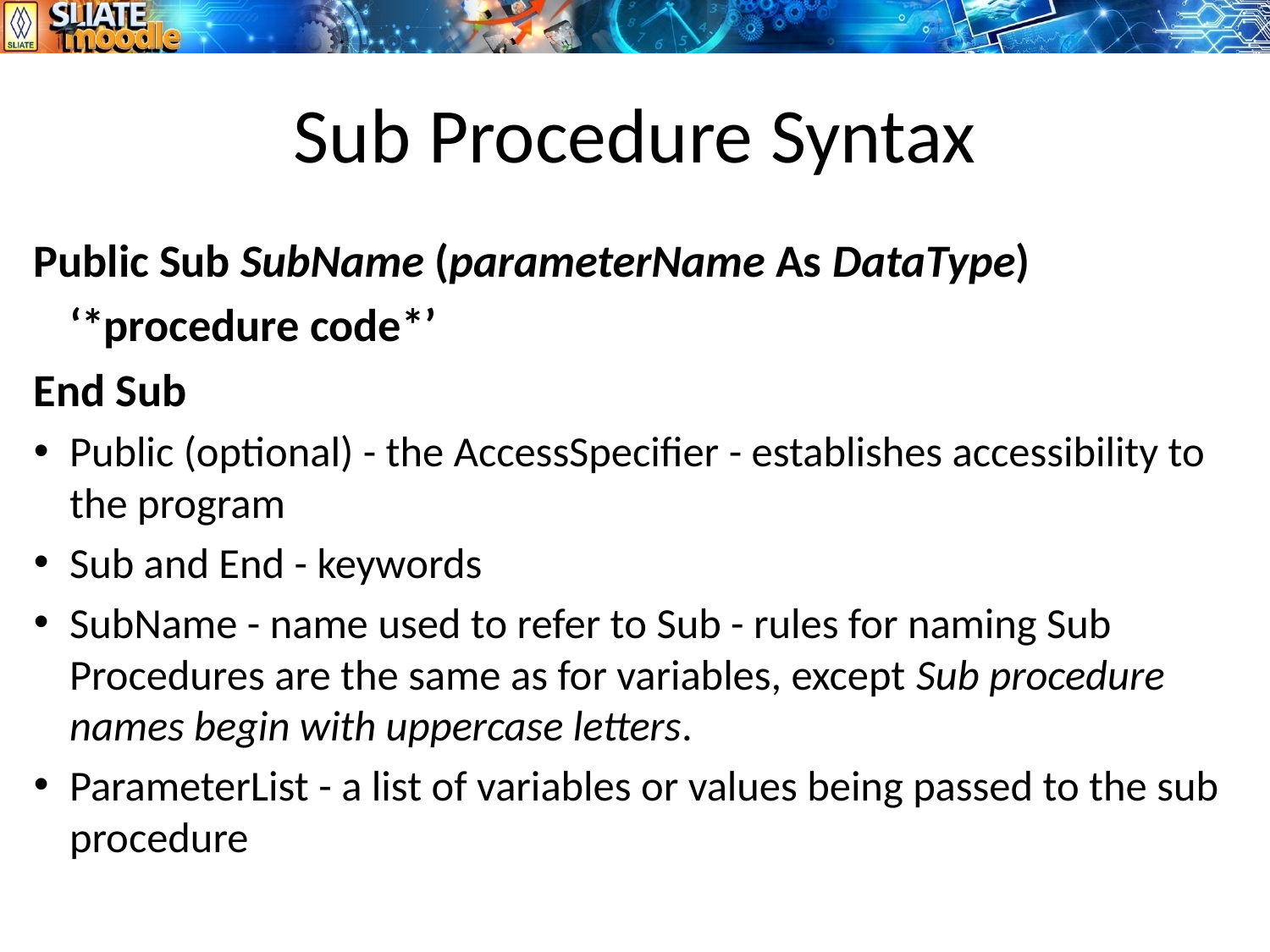

# Sub Procedure Syntax
Public Sub SubName (parameterName As DataType)
		‘*procedure code*’
End Sub
Public (optional) - the AccessSpecifier - establishes accessibility to the program
Sub and End - keywords
SubName - name used to refer to Sub - rules for naming Sub Procedures are the same as for variables, except Sub procedure names begin with uppercase letters.
ParameterList - a list of variables or values being passed to the sub procedure